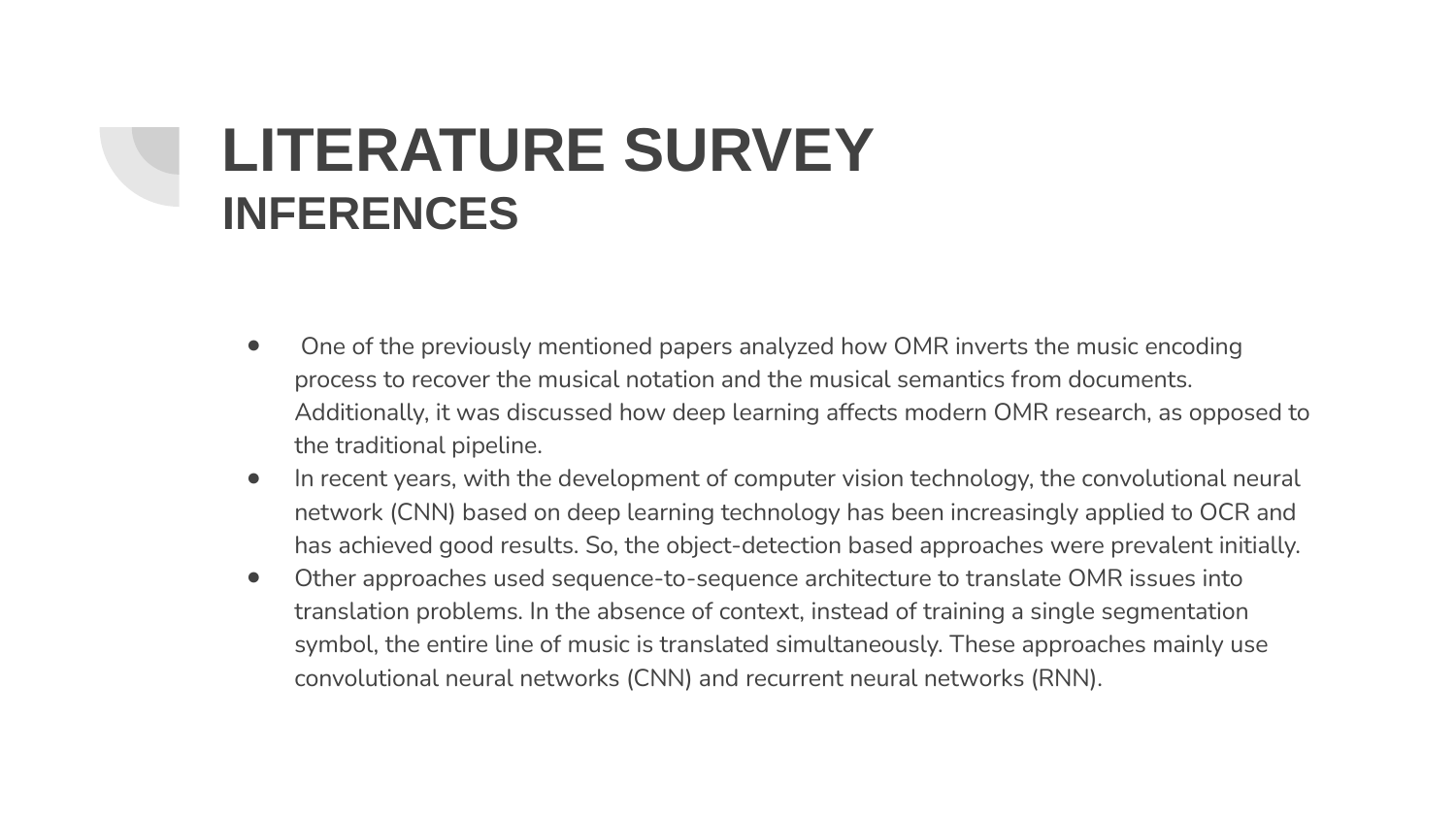

# LITERATURE SURVEY
INFERENCES
 One of the previously mentioned papers analyzed how OMR inverts the music encoding process to recover the musical notation and the musical semantics from documents.  Additionally, it was discussed how deep learning affects modern OMR research, as opposed to the traditional pipeline.
In recent years, with the development of computer vision technology, the convolutional neural network (CNN) based on deep learning technology has been increasingly applied to OCR and has achieved good results. So, the object-detection based approaches were prevalent initially.
Other approaches used sequence-to-sequence architecture to translate OMR issues into translation problems. In the absence of context, instead of training a single segmentation symbol, the entire line of music is translated simultaneously. These approaches mainly use convolutional neural networks (CNN) and recurrent neural networks (RNN).